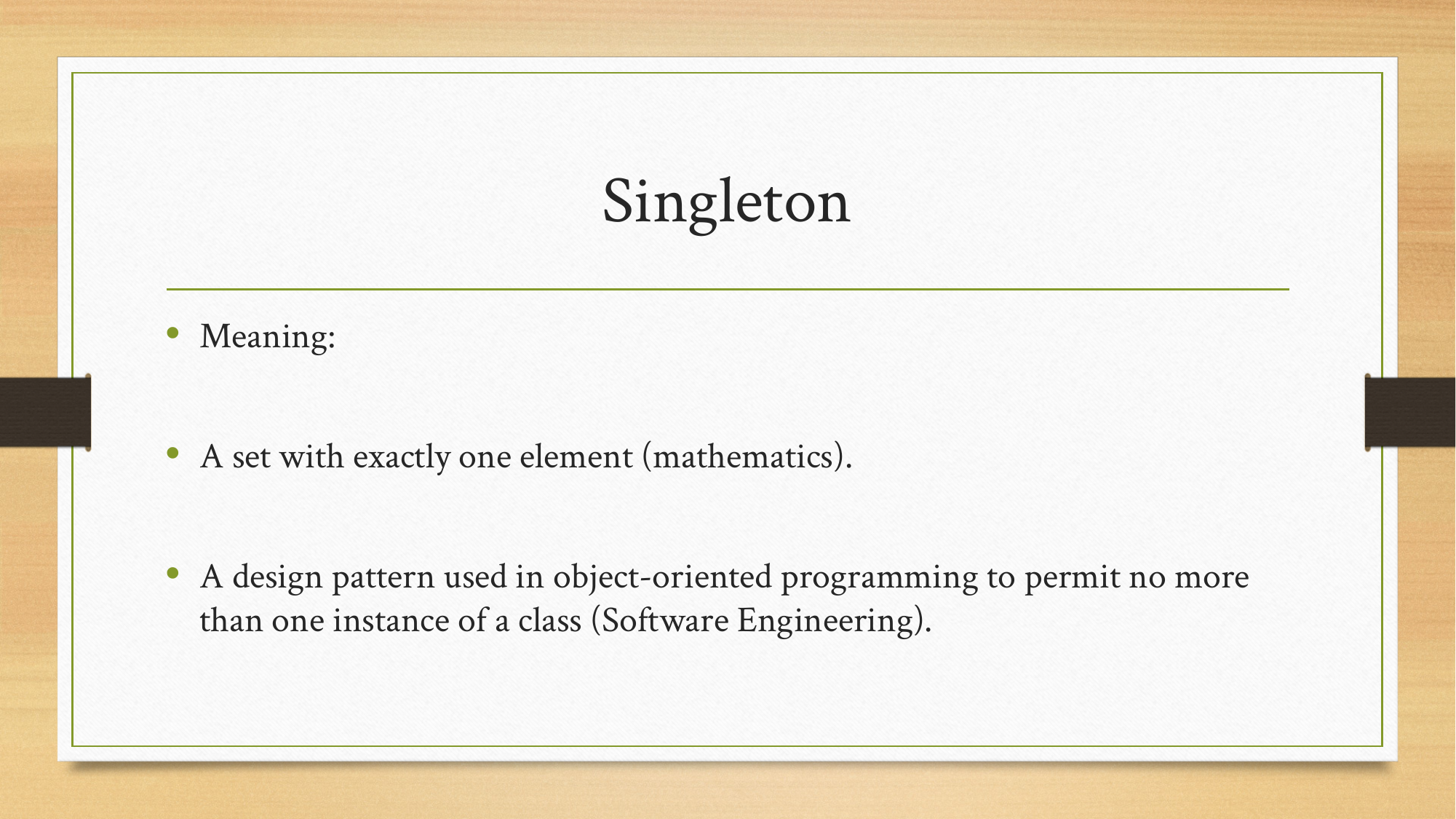

# Singleton
Meaning:

A set with exactly one element (mathematics).

A design pattern used in object-oriented programming to permit no more than one instance of a class (Software Engineering).